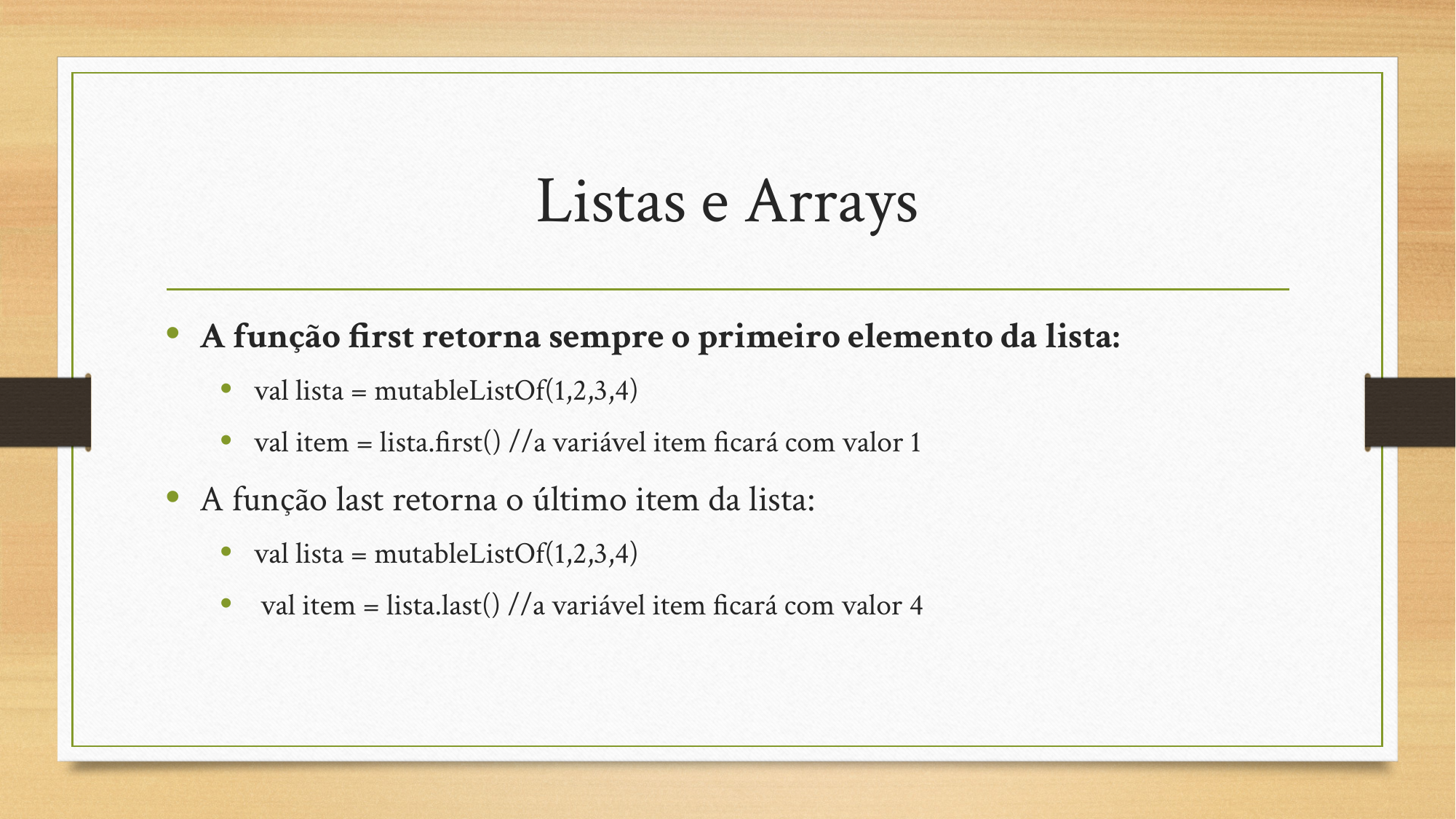

# Listas e Arrays
A função first retorna sempre o primeiro elemento da lista:
val lista = mutableListOf(1,2,3,4)
val item = lista.first() //a variável item ficará com valor 1
A função last retorna o último item da lista:
val lista = mutableListOf(1,2,3,4)
 val item = lista.last() //a variável item ficará com valor 4